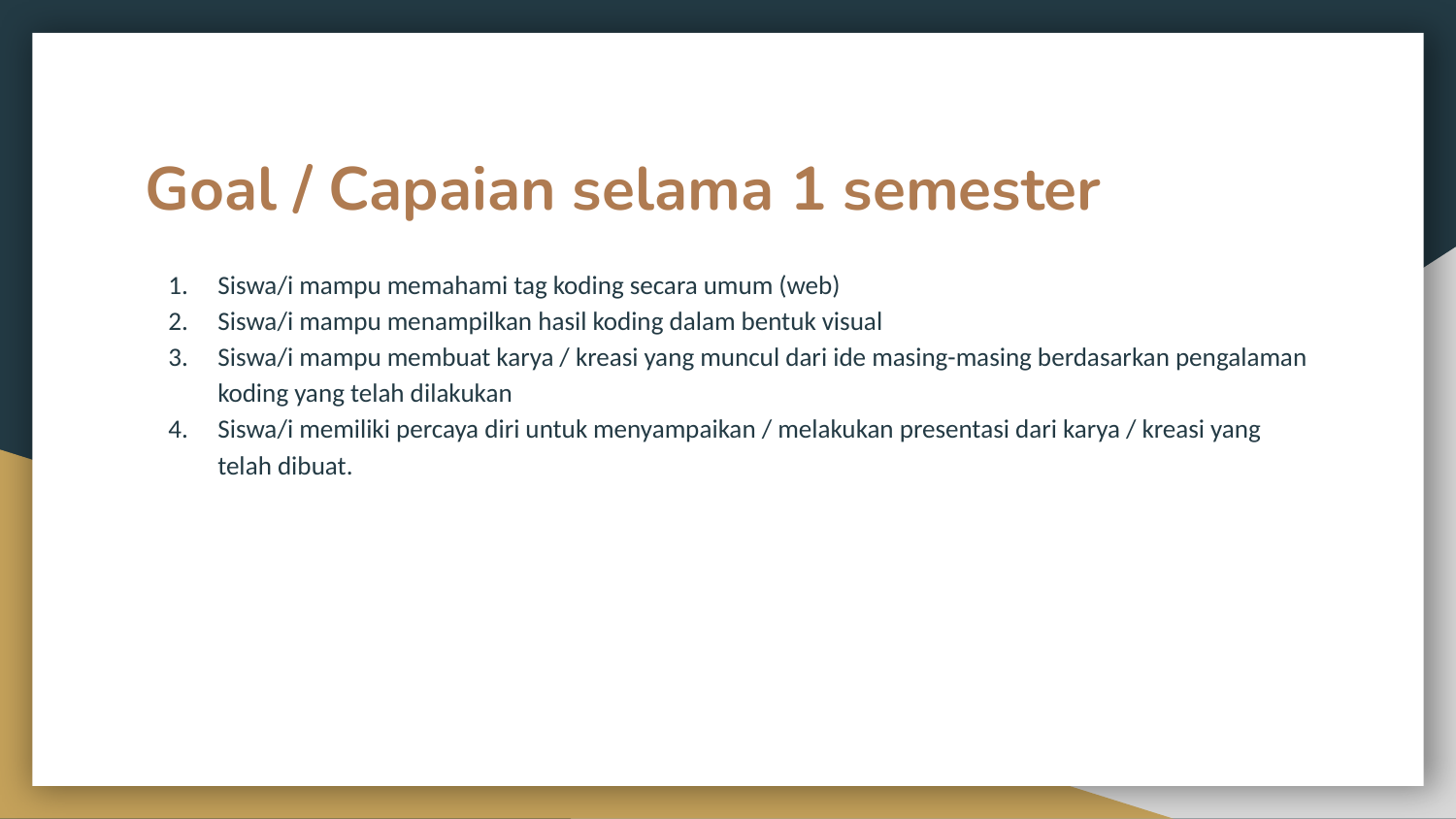

# Goal / Capaian selama 1 semester
Siswa/i mampu memahami tag koding secara umum (web)
Siswa/i mampu menampilkan hasil koding dalam bentuk visual
Siswa/i mampu membuat karya / kreasi yang muncul dari ide masing-masing berdasarkan pengalaman koding yang telah dilakukan
Siswa/i memiliki percaya diri untuk menyampaikan / melakukan presentasi dari karya / kreasi yang telah dibuat.